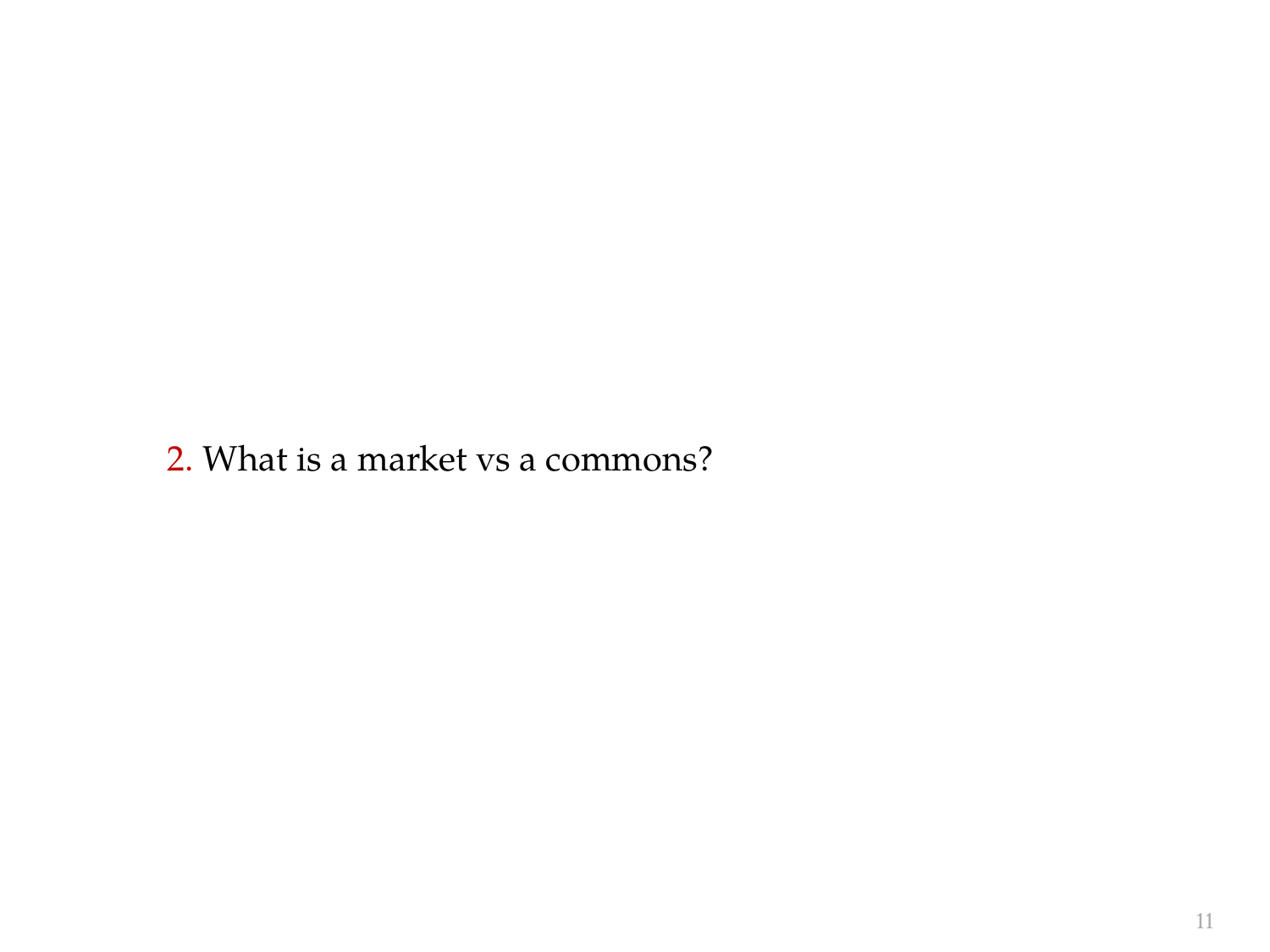

#

2. What is a market vs a commons?

11